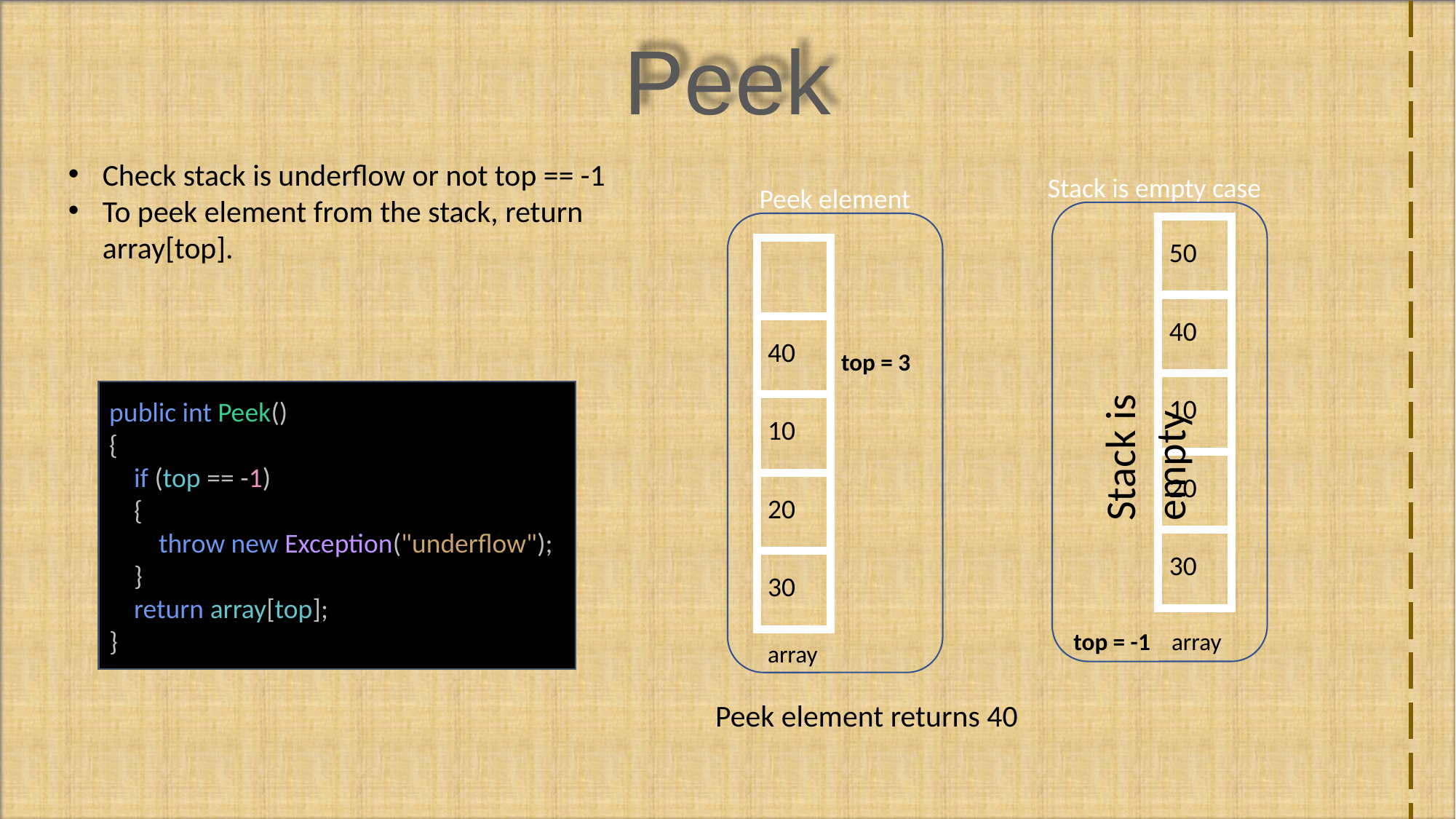

Peek
Check stack is underflow or not top == -1
To peek element from the stack, return array[top].
Stack is empty case

Peek element

| 50 |
| --- |
| 40 |
| 10 |
| 20 |
| 30 |
|  |
| --- |
| 40 |
| 10 |
| 20 |
| 30 |
Stack is empty
top = 3
public int Peek()
{
    if (top == -1)
    {
        throw new Exception("underflow");
    }
    return array[top];
}
top = -1
array
array
Peek element returns 40